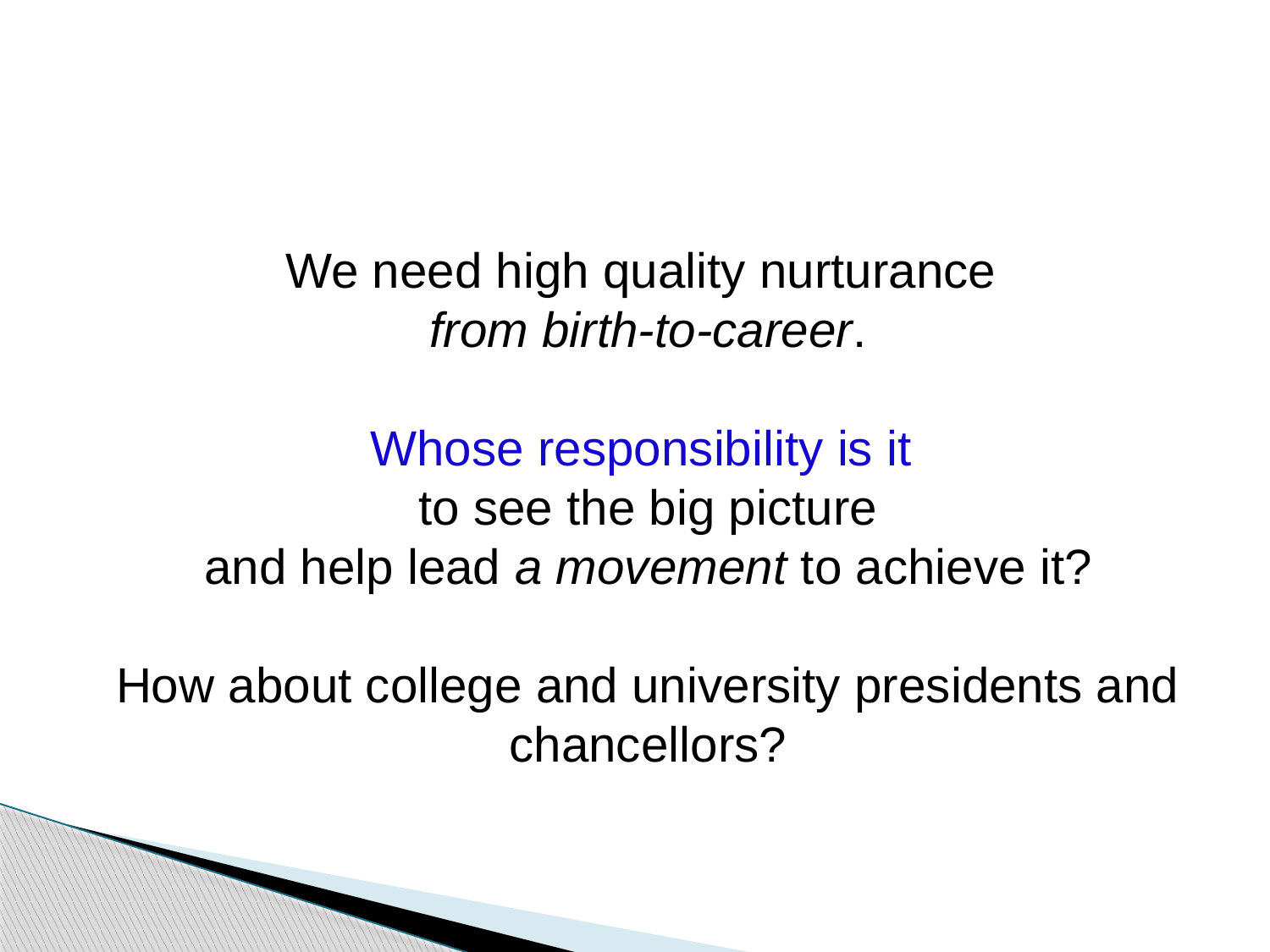

We need high quality nurturance
from birth-to-career.

Whose responsibility is it
to see the big picture
and help lead a movement to achieve it?

How about college and university presidents and chancellors?